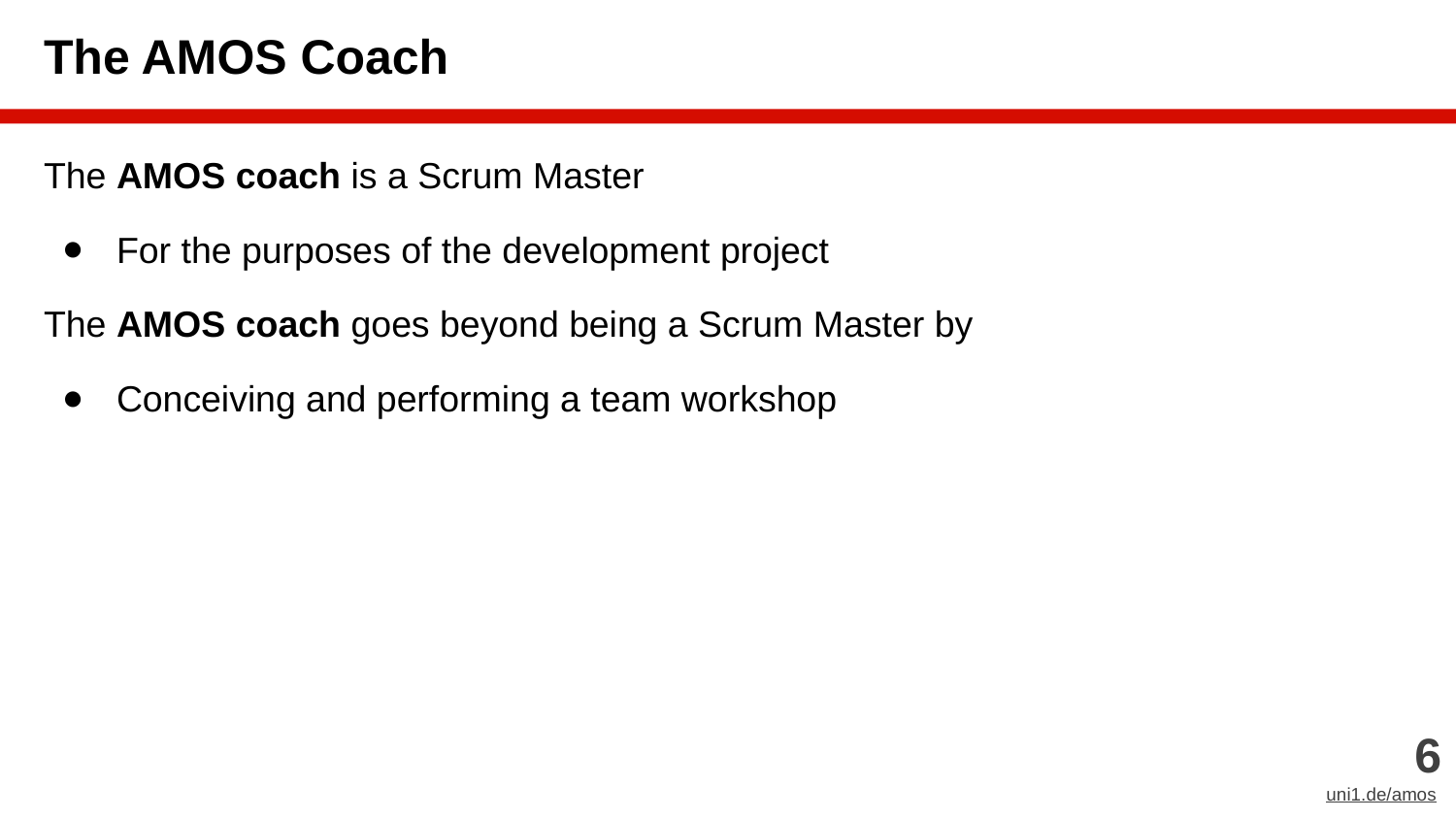

# The AMOS Coach
The AMOS coach is a Scrum Master
For the purposes of the development project
The AMOS coach goes beyond being a Scrum Master by
Conceiving and performing a team workshop
6
uni1.de/amos